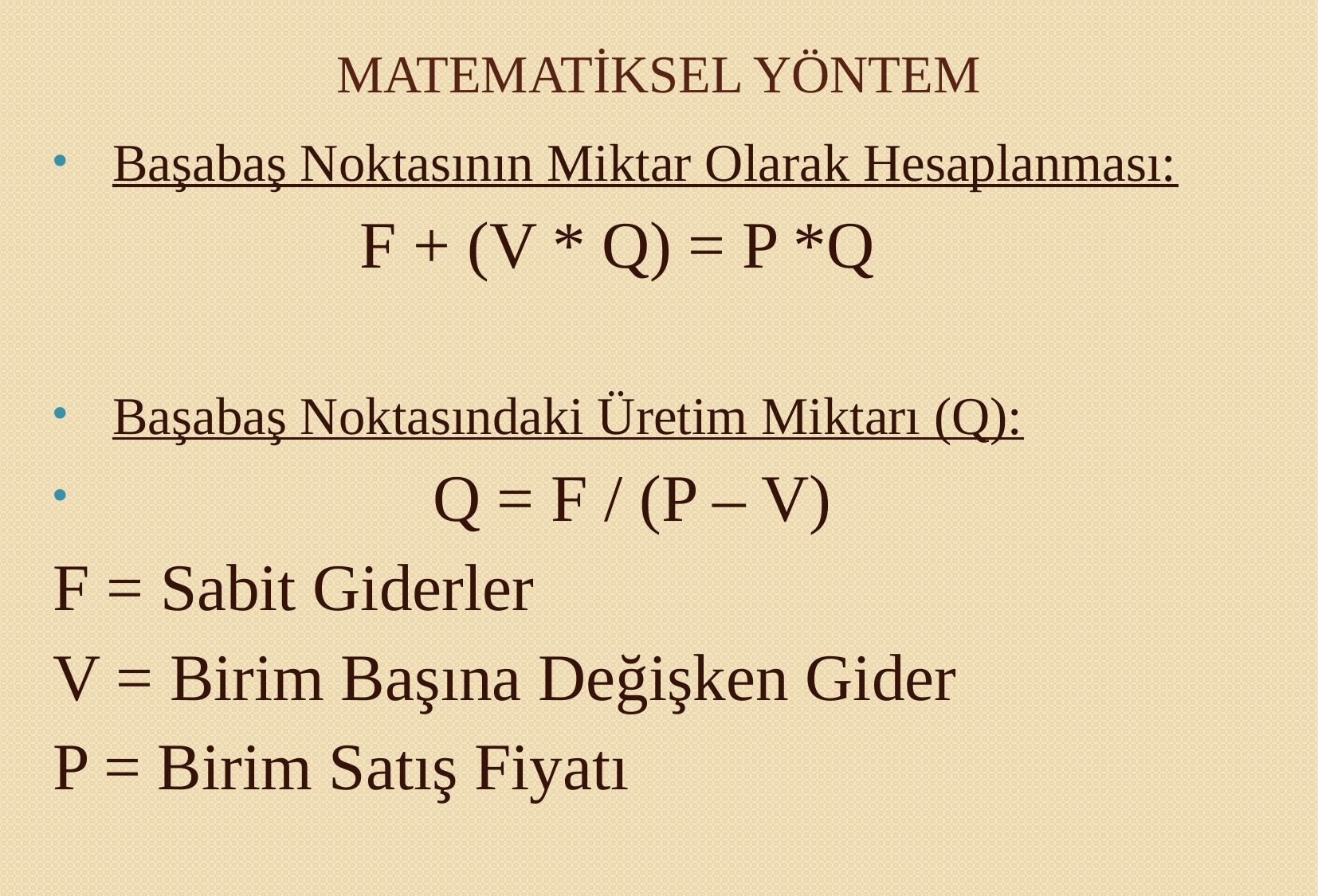

# MATEMATİKSEL YÖNTEM
Başabaş Noktasının Miktar Olarak Hesaplanması:
                       F + (V * Q) = P *Q

Başabaş Noktasındaki Üretim Miktarı (Q):
                        Q = F / (P – V)
F = Sabit Giderler
V = Birim Başına Değişken Gider
P = Birim Satış Fiyatı